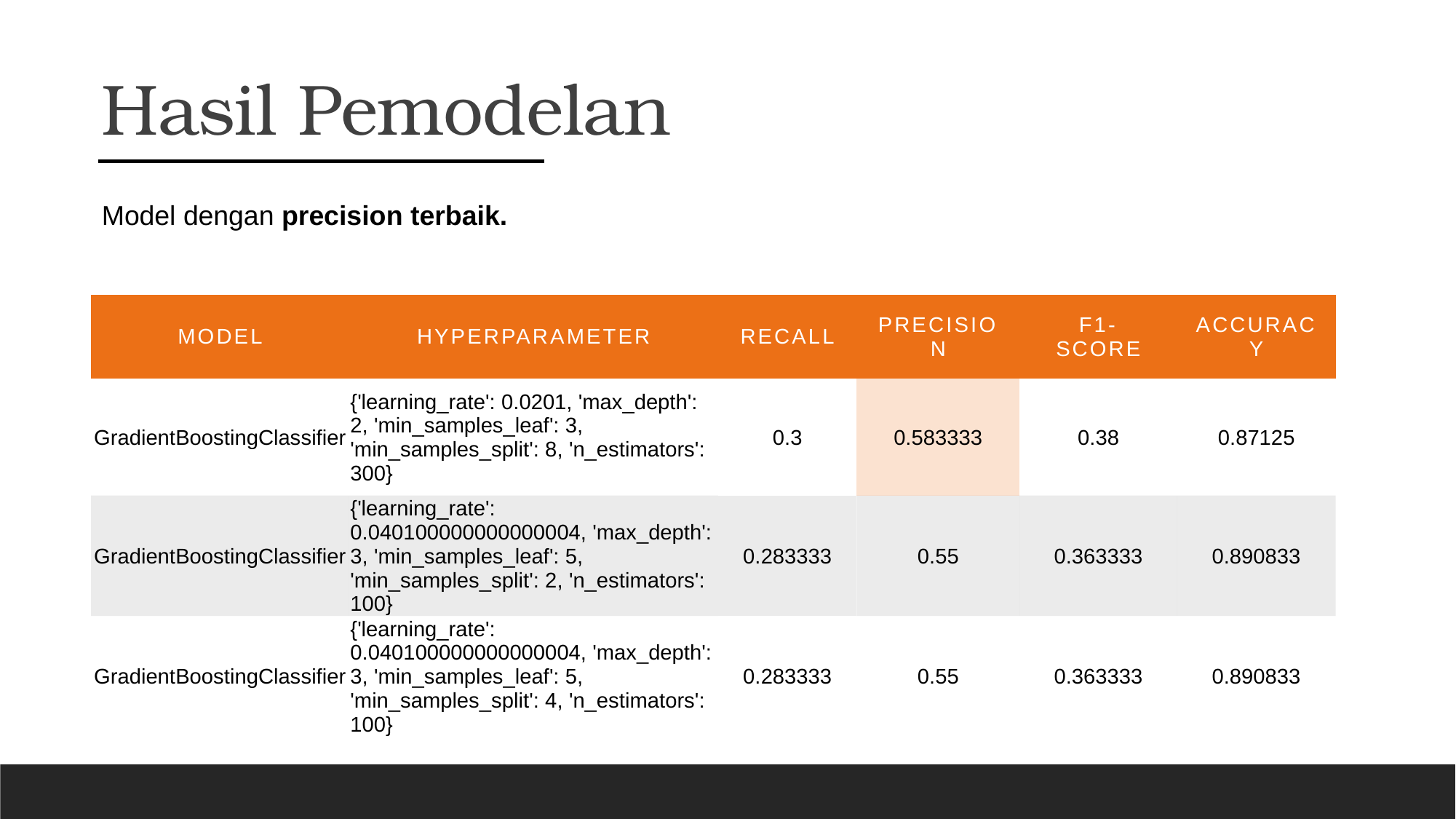

Hasil Pemodelan
Model dengan precision terbaik.
| Model | hyperparameter | Recall | Precision | F1-Score | Accuracy |
| --- | --- | --- | --- | --- | --- |
| GradientBoostingClassifier | {'learning\_rate': 0.0201, 'max\_depth': 2, 'min\_samples\_leaf': 3, 'min\_samples\_split': 8, 'n\_estimators': 300} | 0.3 | 0.583333 | 0.38 | 0.87125 |
| GradientBoostingClassifier | {'learning\_rate': 0.040100000000000004, 'max\_depth': 3, 'min\_samples\_leaf': 5, 'min\_samples\_split': 2, 'n\_estimators': 100} | 0.283333 | 0.55 | 0.363333 | 0.890833 |
| GradientBoostingClassifier | {'learning\_rate': 0.040100000000000004, 'max\_depth': 3, 'min\_samples\_leaf': 5, 'min\_samples\_split': 4, 'n\_estimators': 100} | 0.283333 | 0.55 | 0.363333 | 0.890833 |